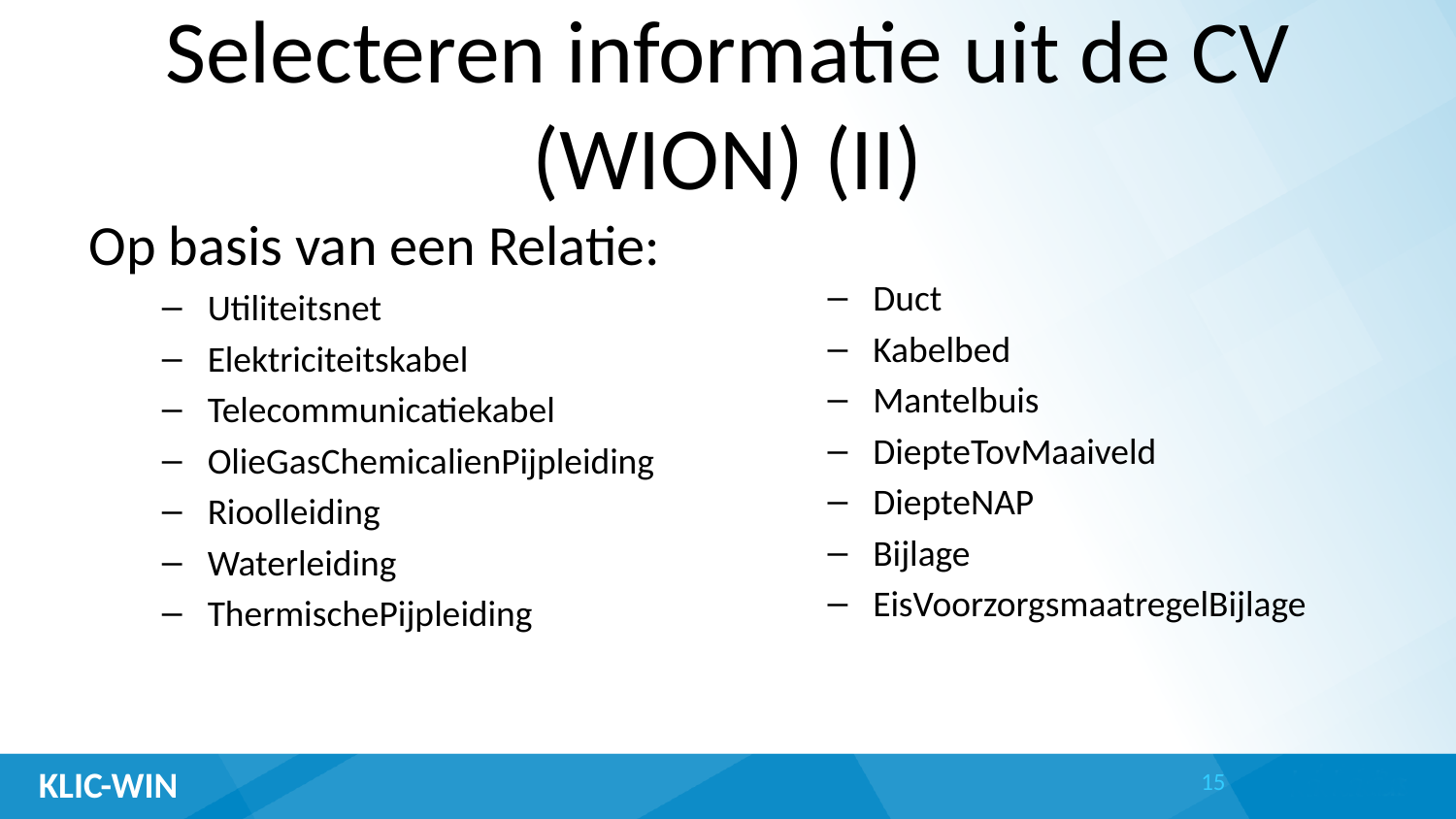

# Selecteren informatie uit de CV (WION) (II)
Op basis van een Relatie:
Utiliteitsnet
Elektriciteitskabel
Telecommunicatiekabel
OlieGasChemicalienPijpleiding
Rioolleiding
Waterleiding
ThermischePijpleiding

Duct
Kabelbed
Mantelbuis
DiepteTovMaaiveld
DiepteNAP
Bijlage
EisVoorzorgsmaatregelBijlage
15